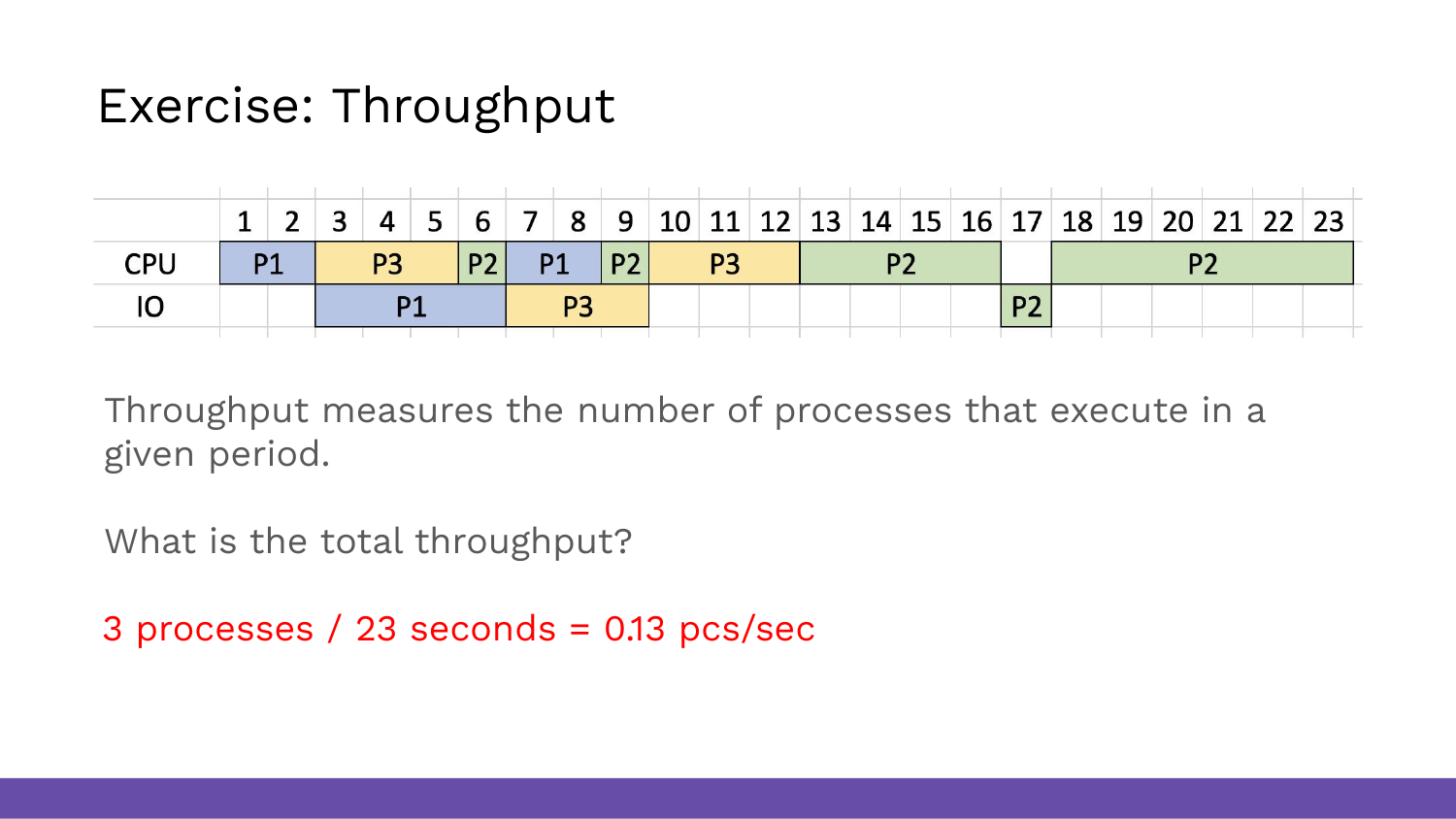

# Exercise: Throughput

Throughput measures the number of processes that execute in a given period.

What is the total throughput?

3 processes / 23 seconds = 0.13 pcs/sec